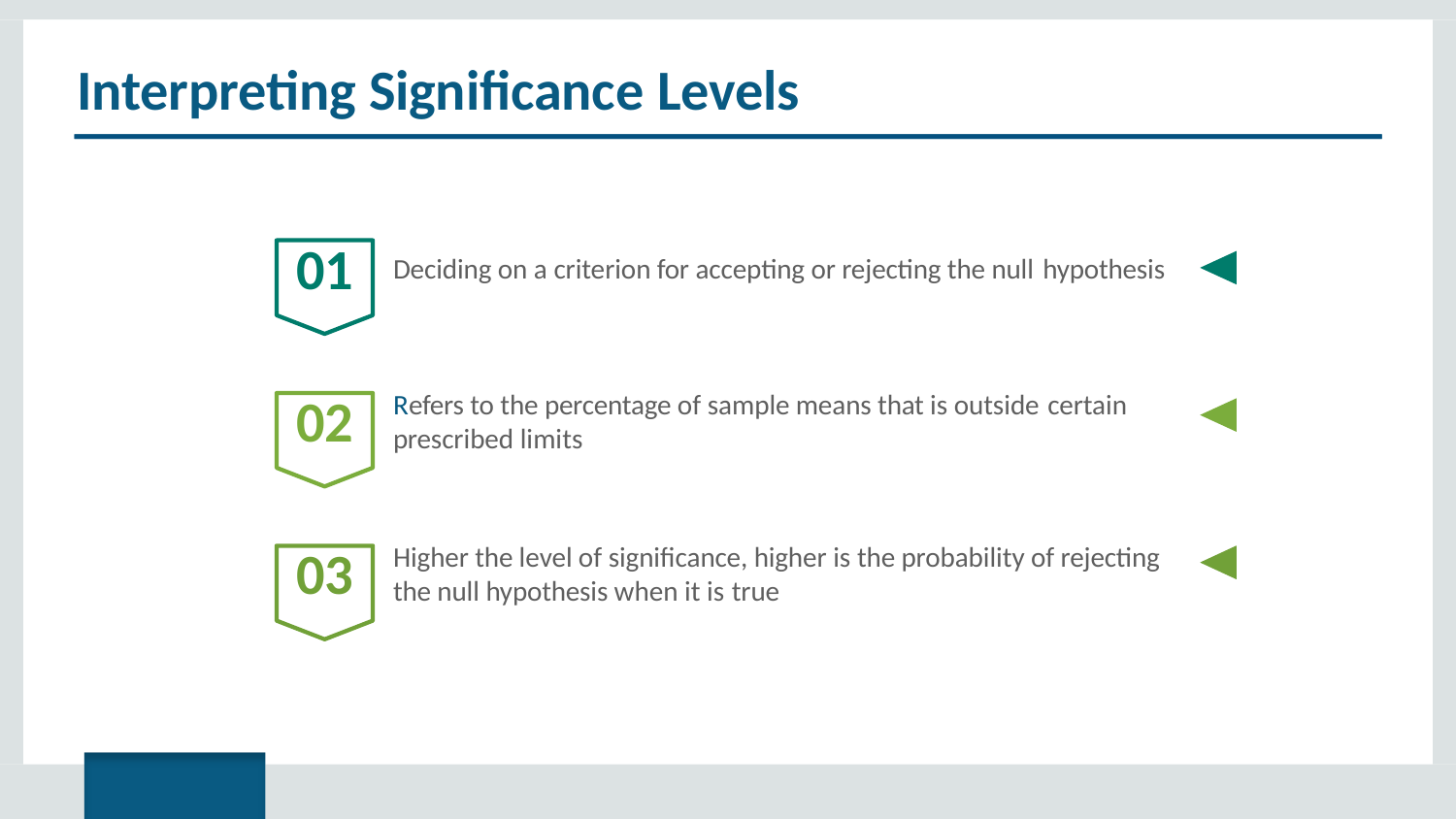

# Interpreting Significance Levels

01

Deciding on a criterion for accepting or rejecting the null hypothesis

02
Refers to the percentage of sample means that is outside certain
prescribed limits

03
Higher the level of significance, higher is the probability of rejecting  the null hypothesis when it is true